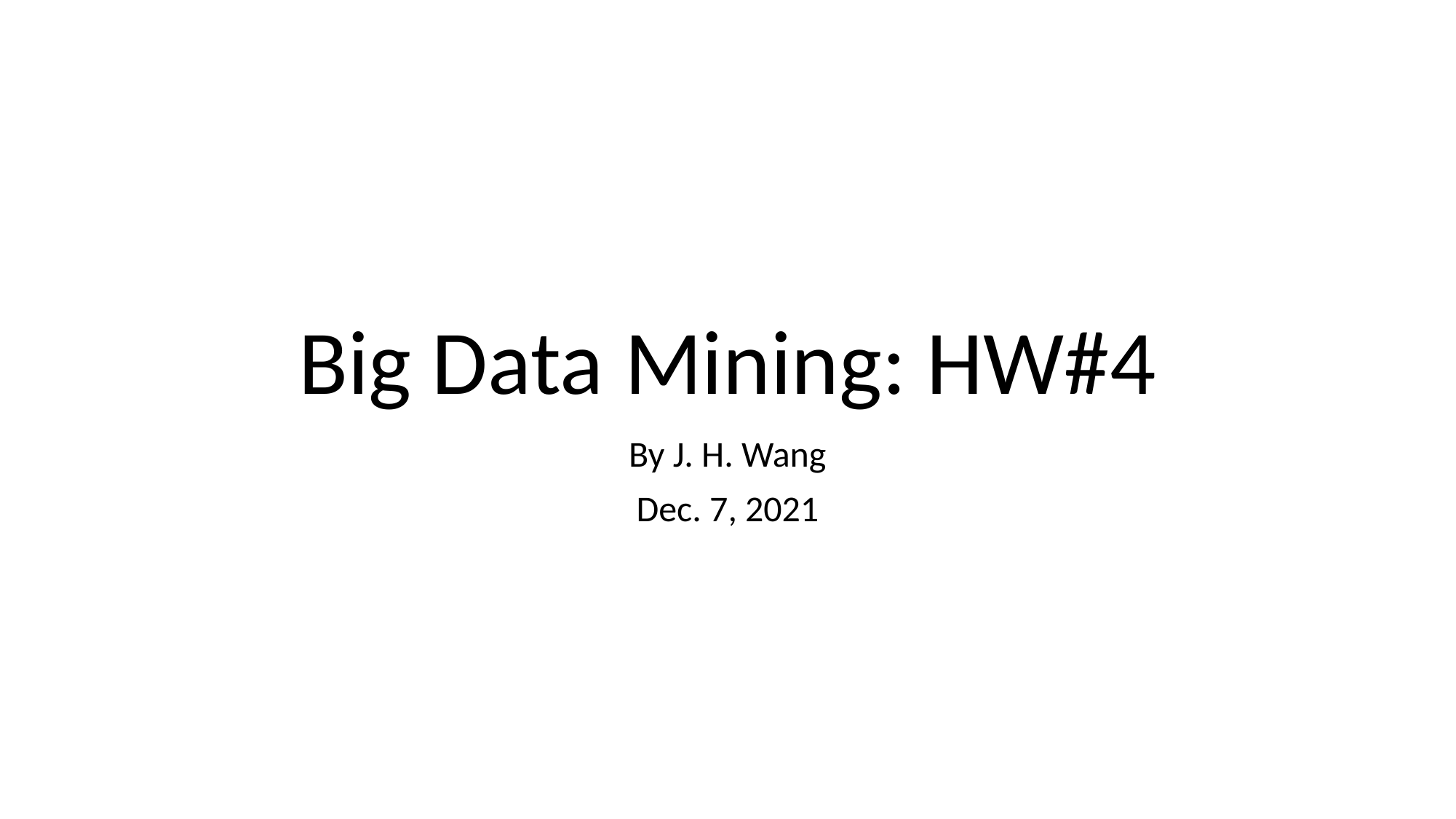

# Big Data Mining: HW#4
By J. H. Wang
Dec. 7, 2021